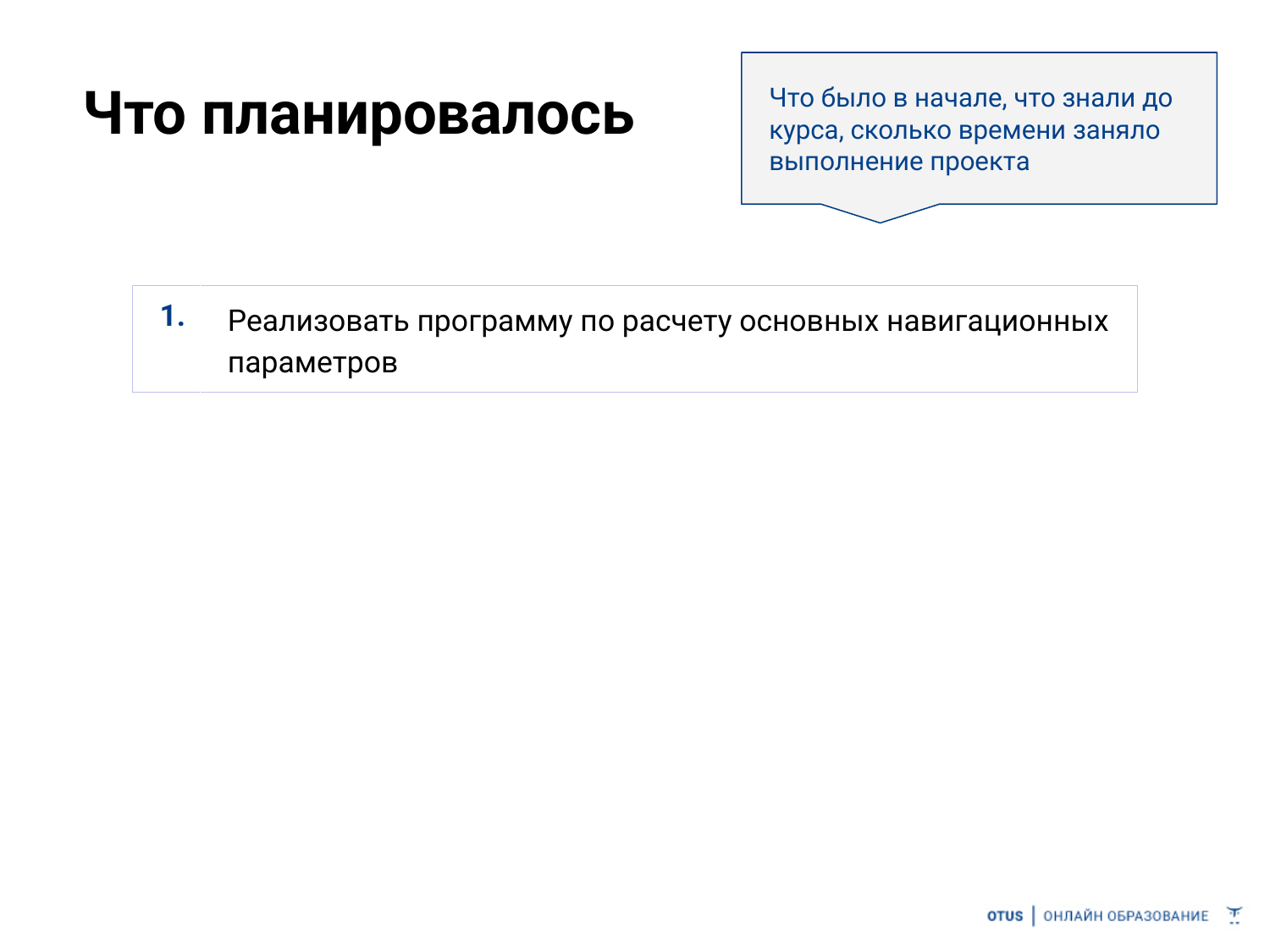

Что было в начале, что знали до курса, сколько времени заняло выполнение проекта
# Что планировалось
| 1. | Реализовать программу по расчету основных навигационных параметров |
| --- | --- |